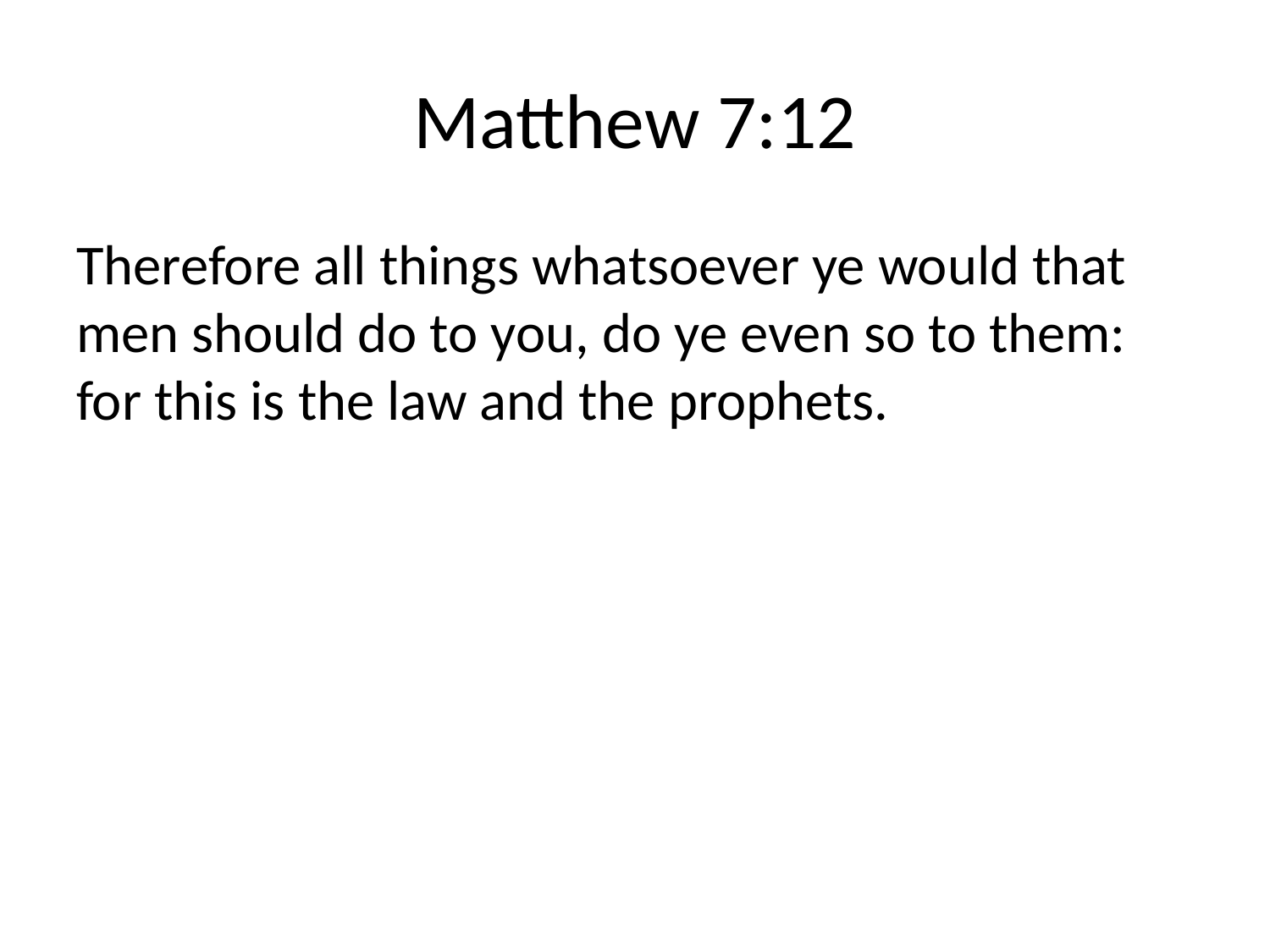

# Matthew 7:12
Therefore all things whatsoever ye would that men should do to you, do ye even so to them: for this is the law and the prophets.